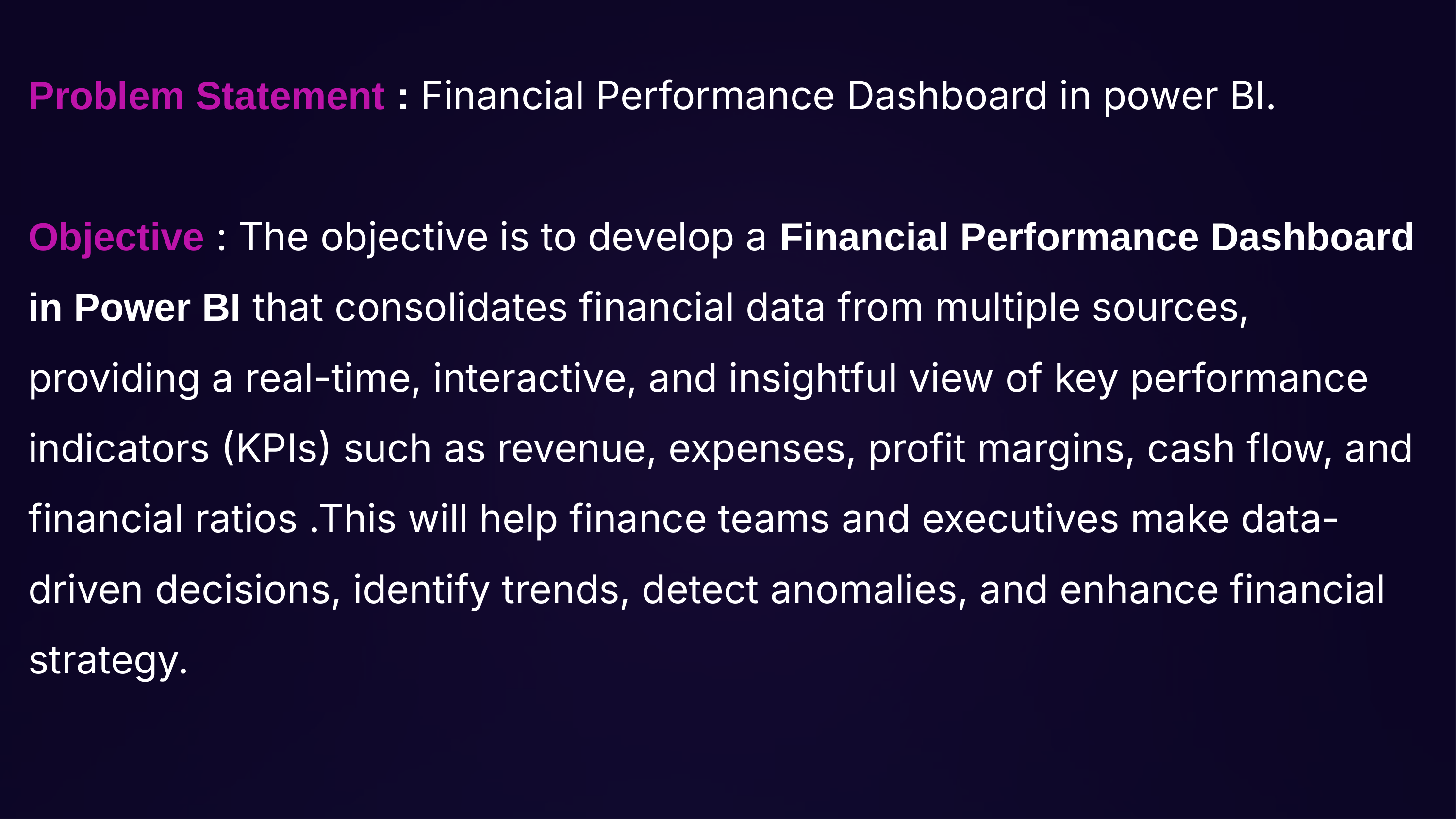

Problem Statement : Financial Performance Dashboard in power BI.

Objective : The objective is to develop a Financial Performance Dashboard in Power BI that consolidates financial data from multiple sources, providing a real-time, interactive, and insightful view of key performance indicators (KPIs) such as revenue, expenses, profit margins, cash flow, and financial ratios .This will help finance teams and executives make data-driven decisions, identify trends, detect anomalies, and enhance financial strategy.